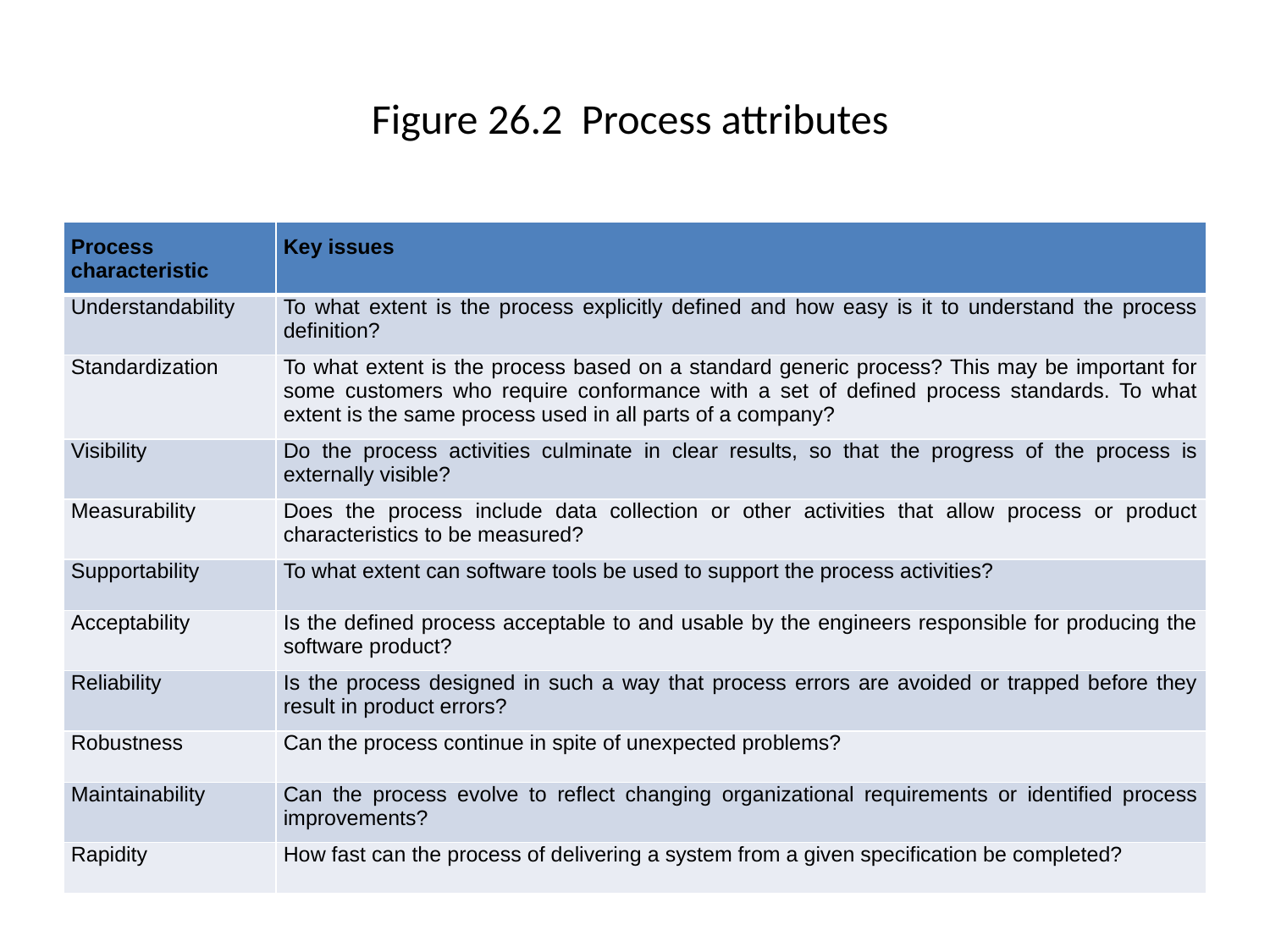

# Figure 26.2  Process attributes
| Process characteristic | Key issues |
| --- | --- |
| Understandability | To what extent is the process explicitly defined and how easy is it to understand the process definition? |
| Standardization | To what extent is the process based on a standard generic process? This may be important for some customers who require conformance with a set of defined process standards. To what extent is the same process used in all parts of a company? |
| Visibility | Do the process activities culminate in clear results, so that the progress of the process is externally visible? |
| Measurability | Does the process include data collection or other activities that allow process or product characteristics to be measured? |
| Supportability | To what extent can software tools be used to support the process activities? |
| Acceptability | Is the defined process acceptable to and usable by the engineers responsible for producing the software product? |
| Reliability | Is the process designed in such a way that process errors are avoided or trapped before they result in product errors? |
| Robustness | Can the process continue in spite of unexpected problems? |
| Maintainability | Can the process evolve to reflect changing organizational requirements or identified process improvements? |
| Rapidity | How fast can the process of delivering a system from a given specification be completed? |